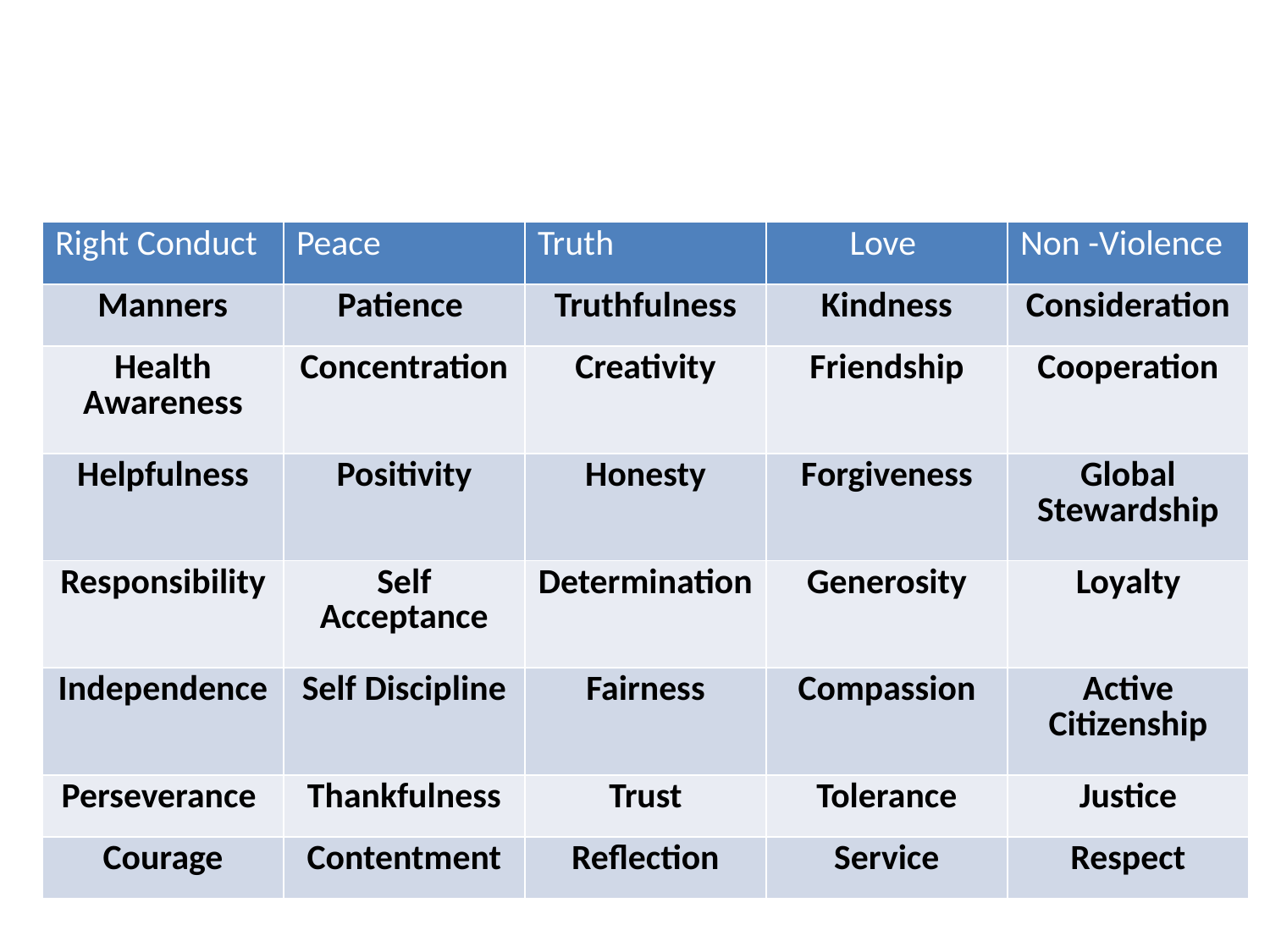

| Right Conduct | Peace | Truth | Love | Non -Violence |
| --- | --- | --- | --- | --- |
| Manners | Patience | Truthfulness | Kindness | Consideration |
| Health Awareness | Concentration | Creativity | Friendship | Cooperation |
| Helpfulness | Positivity | Honesty | Forgiveness | Global Stewardship |
| Responsibility | Self Acceptance | Determination | Generosity | Loyalty |
| Independence | Self Discipline | Fairness | Compassion | Active Citizenship |
| Perseverance | Thankfulness | Trust | Tolerance | Justice |
| Courage | Contentment | Reflection | Service | Respect |